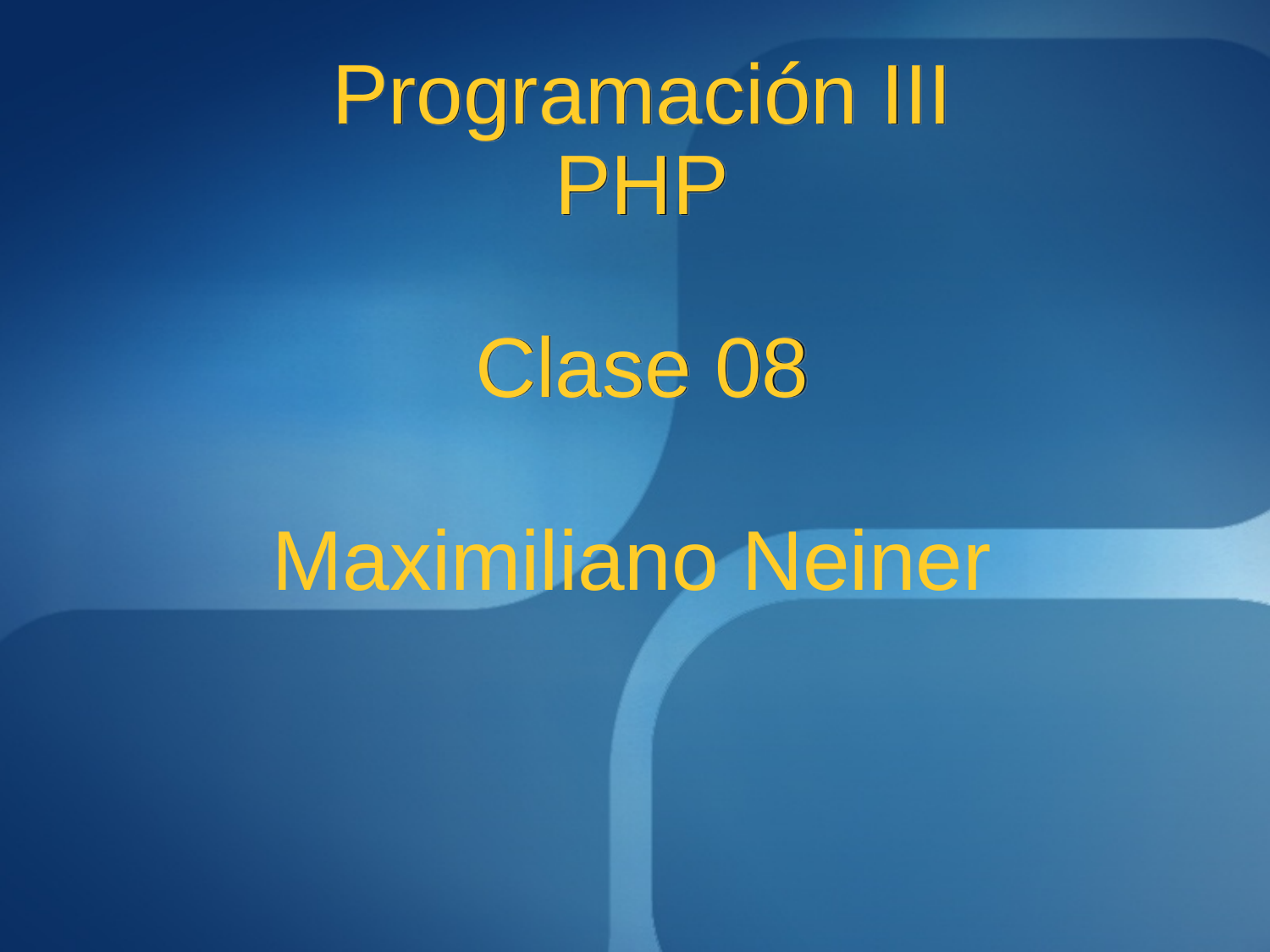

Programación III
PHP
Clase 08
# Maximiliano Neiner